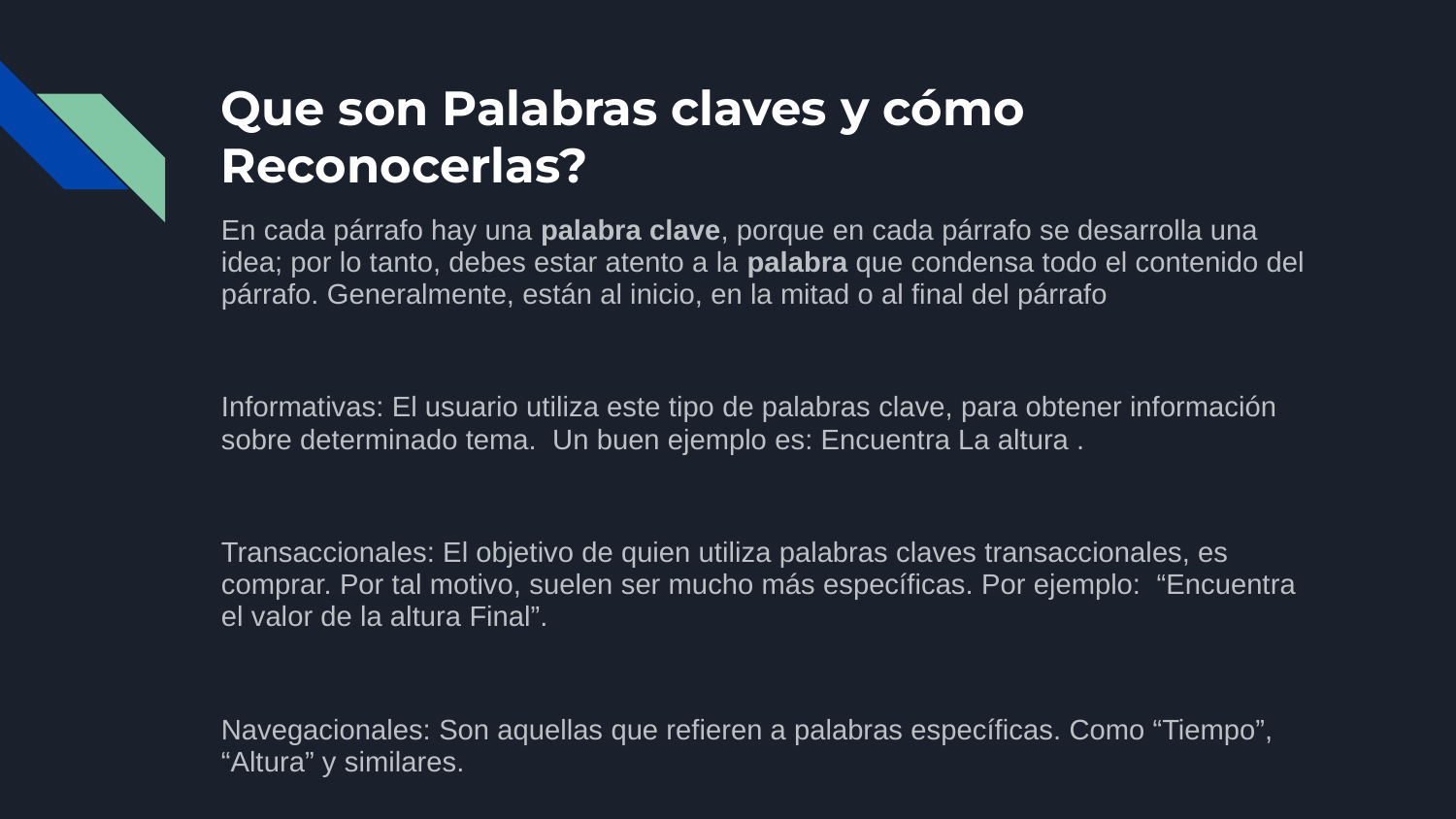

# Que son Palabras claves y cómo Reconocerlas?
En cada párrafo hay una palabra clave, porque en cada párrafo se desarrolla una idea; por lo tanto, debes estar atento a la palabra que condensa todo el contenido del párrafo. Generalmente, están al inicio, en la mitad o al final del párrafo

Informativas: El usuario utiliza este tipo de palabras clave, para obtener información sobre determinado tema.  Un buen ejemplo es: Encuentra La altura .

Transaccionales: El objetivo de quien utiliza palabras claves transaccionales, es comprar. Por tal motivo, suelen ser mucho más específicas. Por ejemplo:  “Encuentra el valor de la altura Final”.

Navegacionales: Son aquellas que refieren a palabras específicas. Como “Tiempo”, “Altura” y similares.